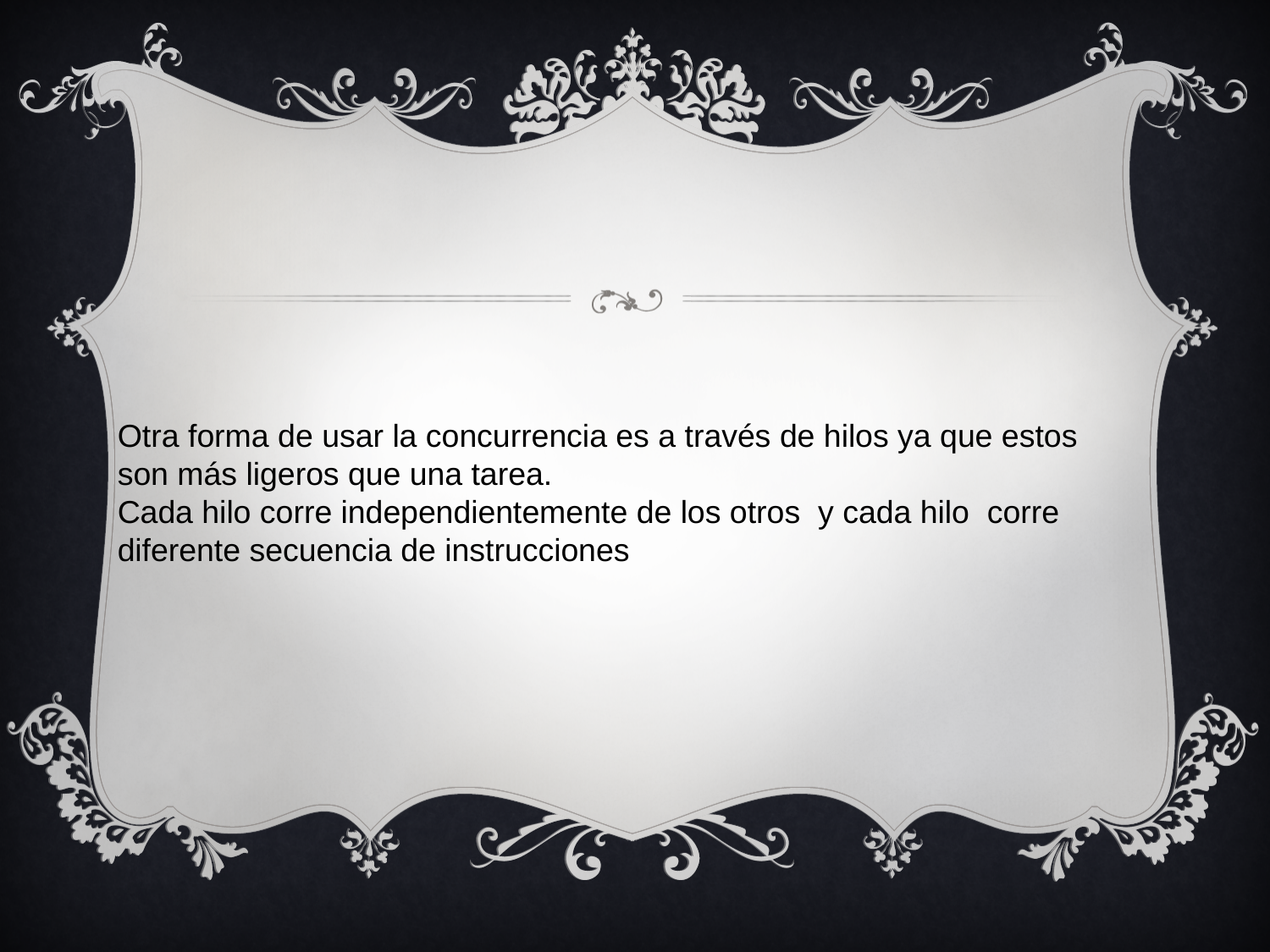

Otra forma de usar la concurrencia es a través de hilos ya que estos son más ligeros que una tarea.
Cada hilo corre independientemente de los otros  y cada hilo  corre diferente secuencia de instrucciones